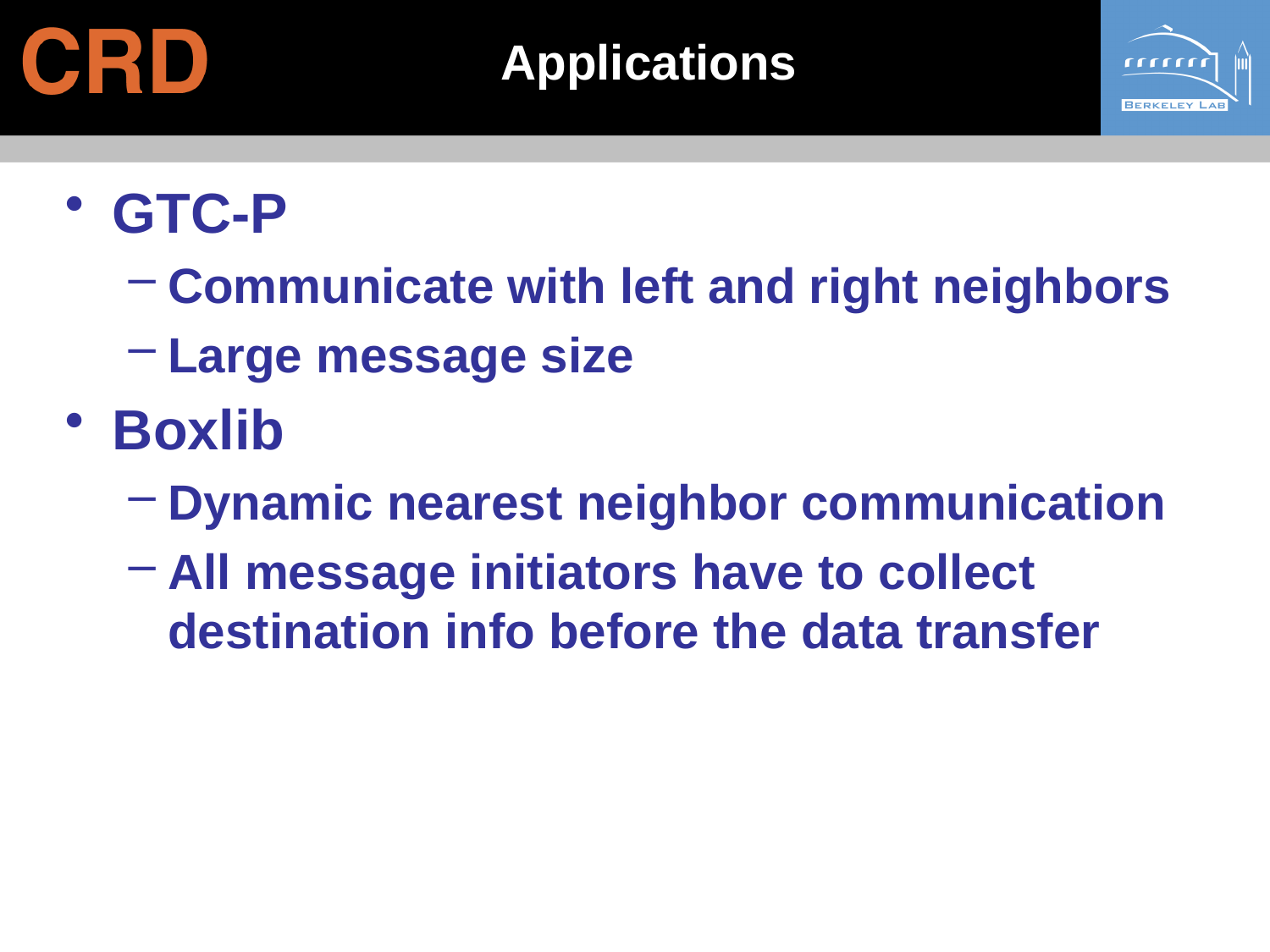

# Applications
GTC-P
Communicate with left and right neighbors
Large message size
Boxlib
Dynamic nearest neighbor communication
All message initiators have to collect destination info before the data transfer